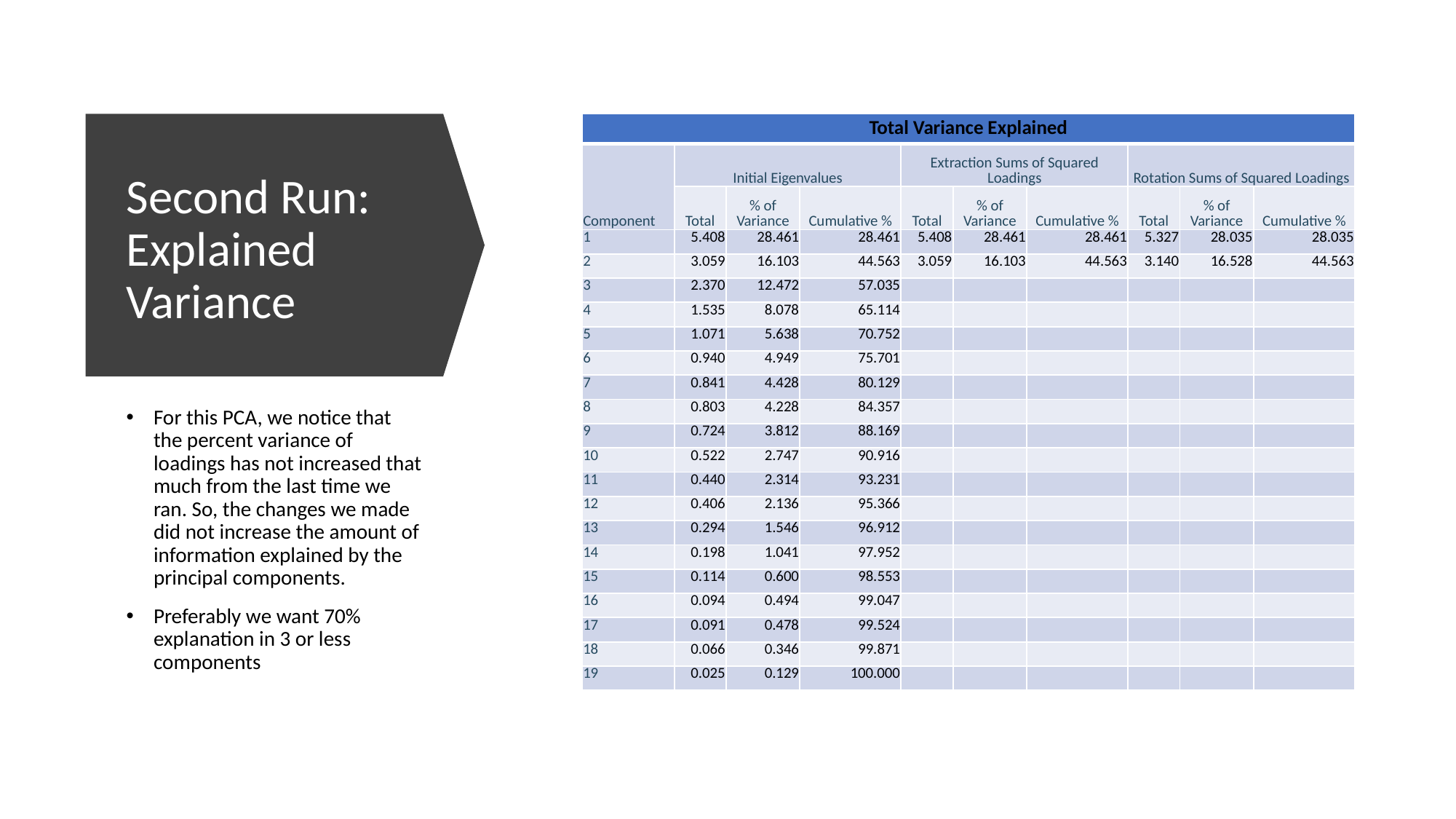

| Total Variance Explained |  |  |  |  |  |  |  |  |  |
| --- | --- | --- | --- | --- | --- | --- | --- | --- | --- |
| Component | Initial Eigenvalues |  |  | Extraction Sums of Squared Loadings |  |  | Rotation Sums of Squared Loadings |  |  |
|  | Total | % of Variance | Cumulative % | Total | % of Variance | Cumulative % | Total | % of Variance | Cumulative % |
| 1 | 5.408 | 28.461 | 28.461 | 5.408 | 28.461 | 28.461 | 5.327 | 28.035 | 28.035 |
| 2 | 3.059 | 16.103 | 44.563 | 3.059 | 16.103 | 44.563 | 3.140 | 16.528 | 44.563 |
| 3 | 2.370 | 12.472 | 57.035 |  |  |  |  |  |  |
| 4 | 1.535 | 8.078 | 65.114 |  |  |  |  |  |  |
| 5 | 1.071 | 5.638 | 70.752 |  |  |  |  |  |  |
| 6 | 0.940 | 4.949 | 75.701 |  |  |  |  |  |  |
| 7 | 0.841 | 4.428 | 80.129 |  |  |  |  |  |  |
| 8 | 0.803 | 4.228 | 84.357 |  |  |  |  |  |  |
| 9 | 0.724 | 3.812 | 88.169 |  |  |  |  |  |  |
| 10 | 0.522 | 2.747 | 90.916 |  |  |  |  |  |  |
| 11 | 0.440 | 2.314 | 93.231 |  |  |  |  |  |  |
| 12 | 0.406 | 2.136 | 95.366 |  |  |  |  |  |  |
| 13 | 0.294 | 1.546 | 96.912 |  |  |  |  |  |  |
| 14 | 0.198 | 1.041 | 97.952 |  |  |  |  |  |  |
| 15 | 0.114 | 0.600 | 98.553 |  |  |  |  |  |  |
| 16 | 0.094 | 0.494 | 99.047 |  |  |  |  |  |  |
| 17 | 0.091 | 0.478 | 99.524 |  |  |  |  |  |  |
| 18 | 0.066 | 0.346 | 99.871 |  |  |  |  |  |  |
| 19 | 0.025 | 0.129 | 100.000 |  |  |  |  |  |  |
# Second Run: Explained Variance
For this PCA, we notice that the percent variance of loadings has not increased that much from the last time we ran. So, the changes we made did not increase the amount of information explained by the principal components.
Preferably we want 70% explanation in 3 or less components